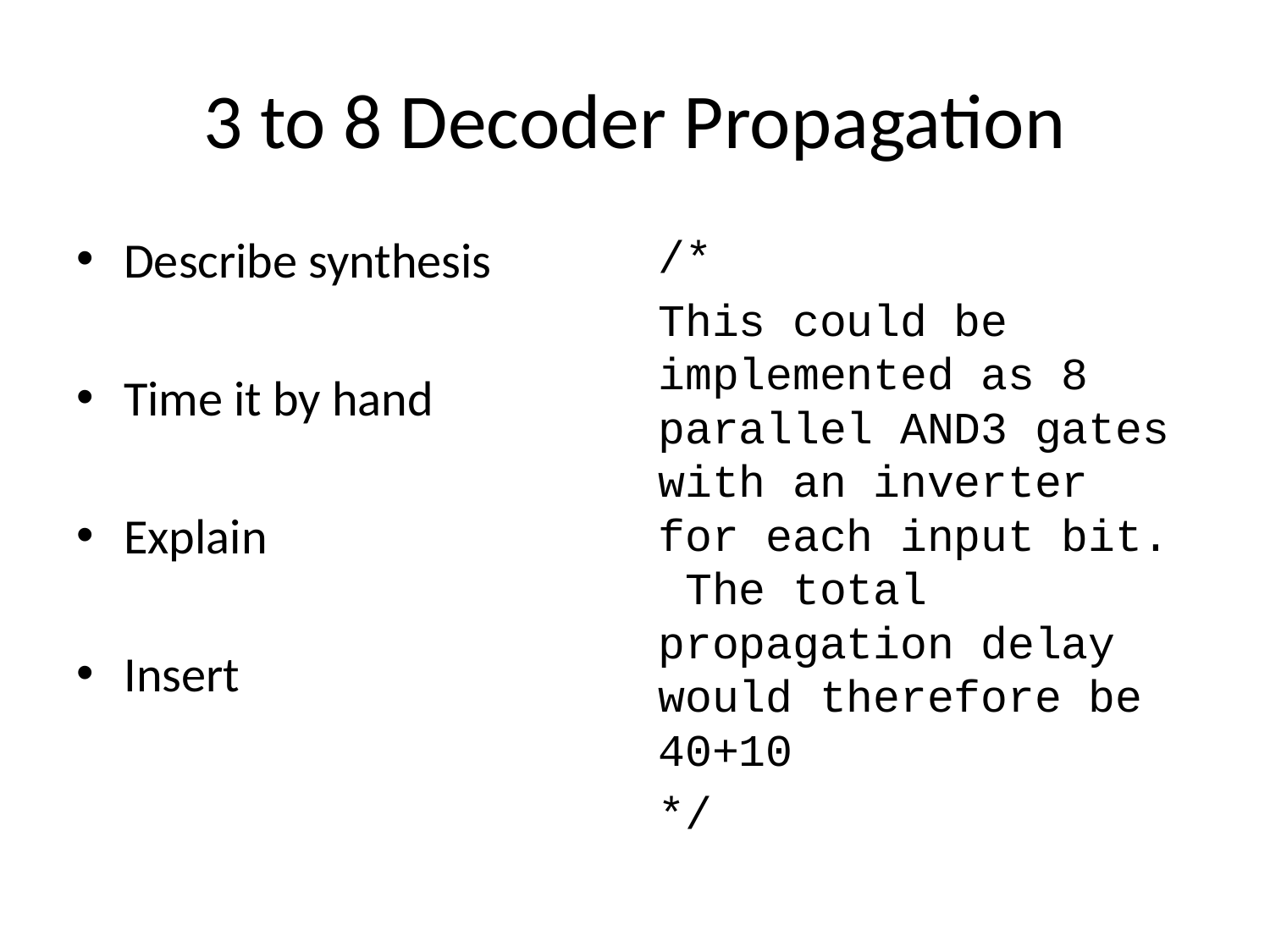

# 3 to 8 Decoder Propagation
Describe synthesis

Time it by hand

Explain

Insert
/*
This could be implemented as 8 parallel AND3 gates with an inverter for each input bit.  The total propagation delay would therefore be 40+10
*/